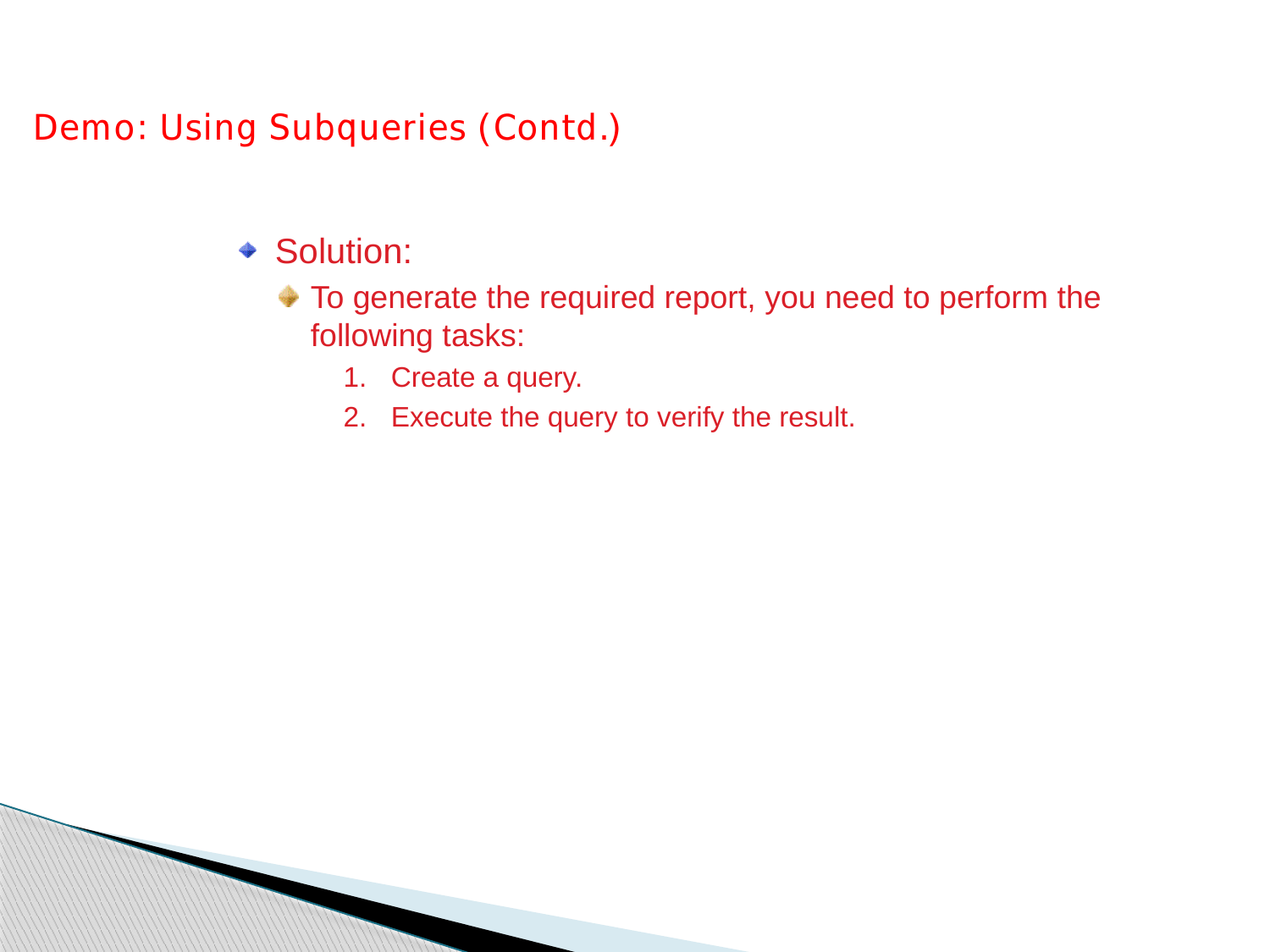

Demo: Using Subqueries (Contd.)
Solution:
To generate the required report, you need to perform the following tasks:
Create a query.
Execute the query to verify the result.